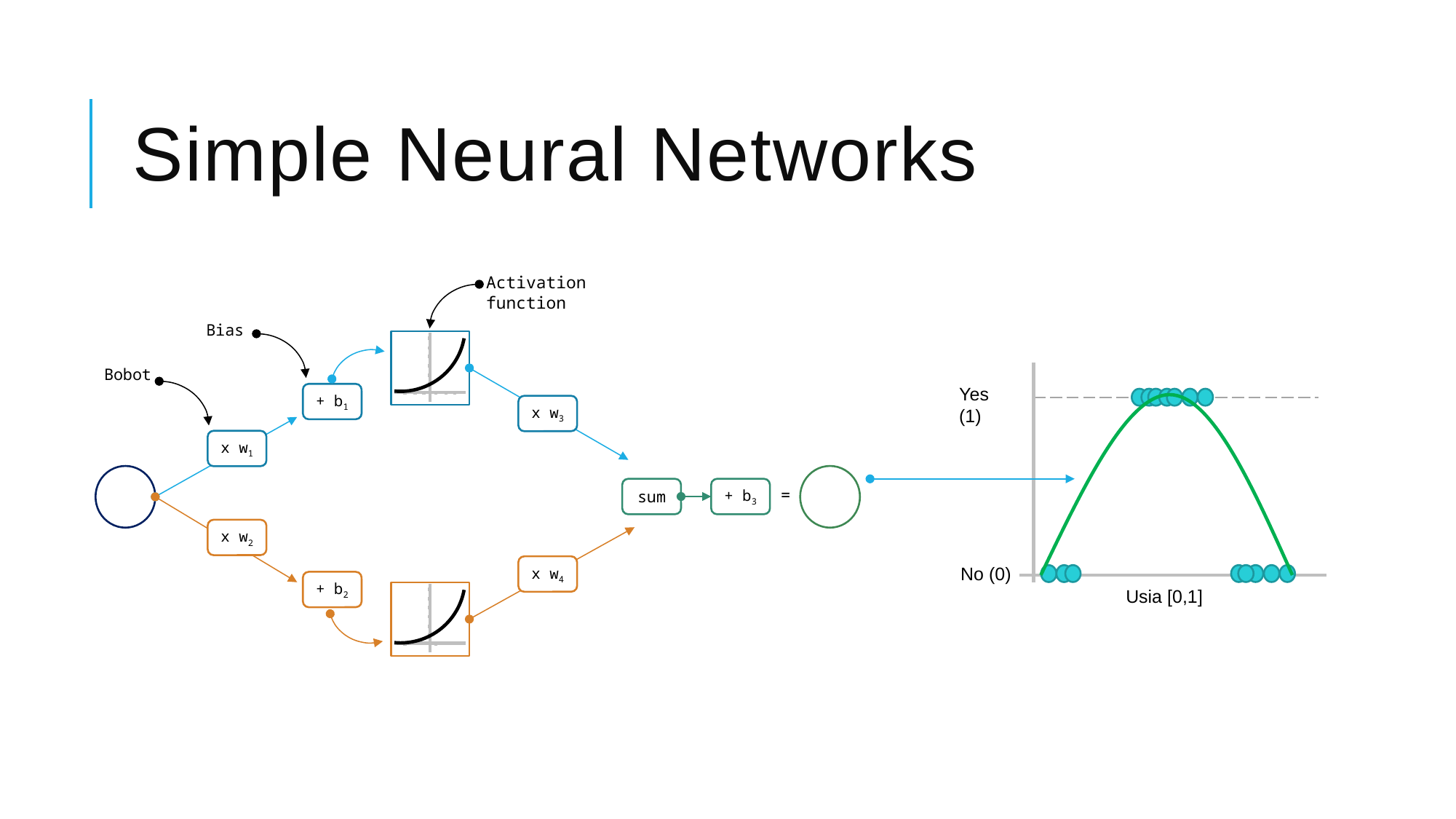

# Simple Neural Networks

Activation function

Bias

Bobot
Yes (1)

+ b1

x w3
x w1

sum
+ b3
=

x w2
x w4
No (0)

+ b2
Usia [0,1]